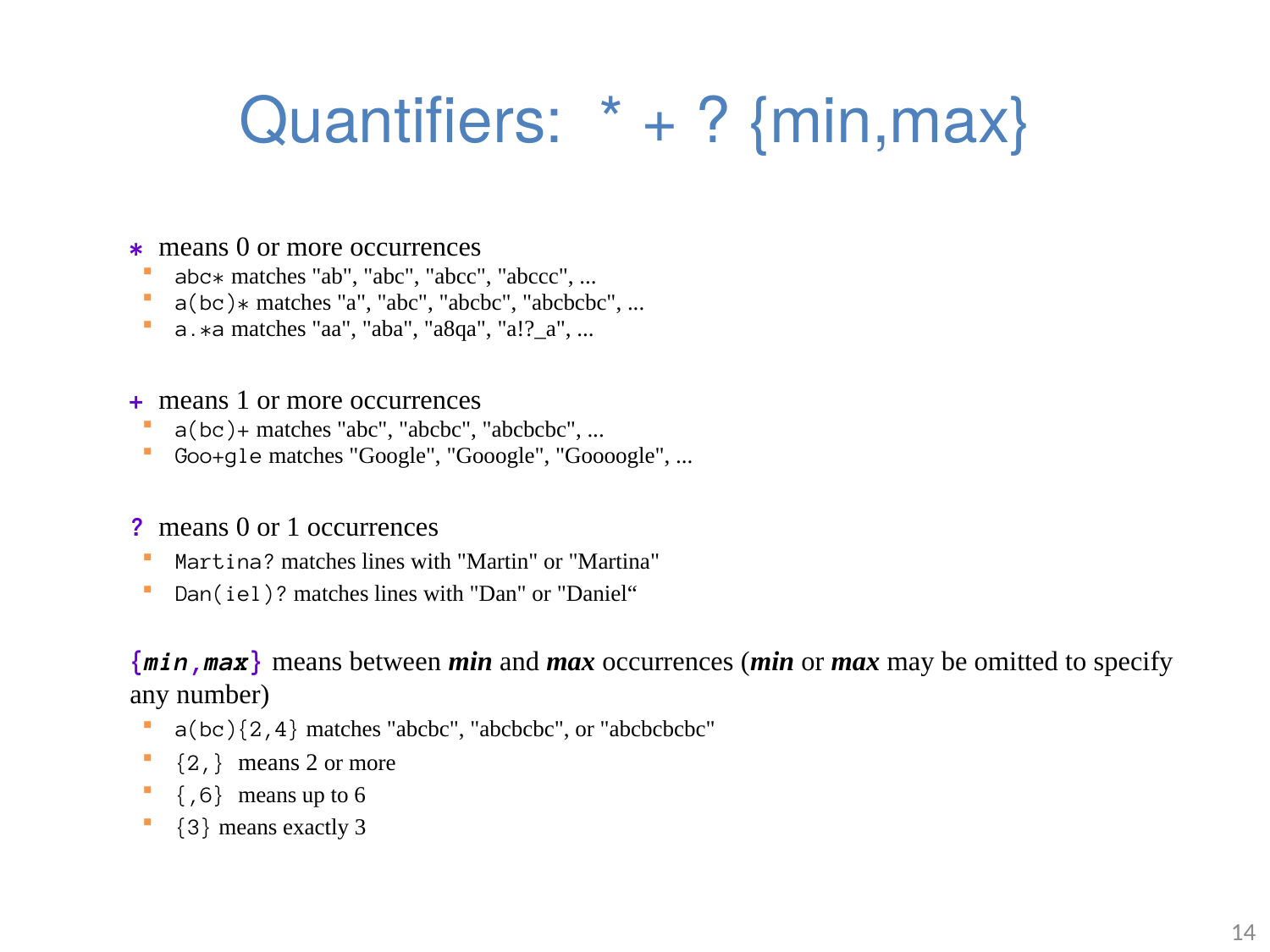

Quantifiers:  * + ? {min,max}
	*  means 0 or more occurrences
abc* matches "ab", "abc", "abcc", "abccc", ...
a(bc)* matches "a", "abc", "abcbc", "abcbcbc", ...
a.*a matches "aa", "aba", "a8qa", "a!?_a", ...

	+  means 1 or more occurrences
a(bc)+ matches "abc", "abcbc", "abcbcbc", ...
Goo+gle matches "Google", "Gooogle", "Goooogle", ...

	?  means 0 or 1 occurrences
Martina? matches lines with "Martin" or "Martina"
Dan(iel)? matches lines with "Dan" or "Daniel“

	{min,max} means between min and max occurrences (min or max may be omitted to specify any number)
a(bc){2,4} matches "abcbc", "abcbcbc", or "abcbcbcbc"
{2,} means 2 or more
{,6} means up to 6
{3} means exactly 3

14